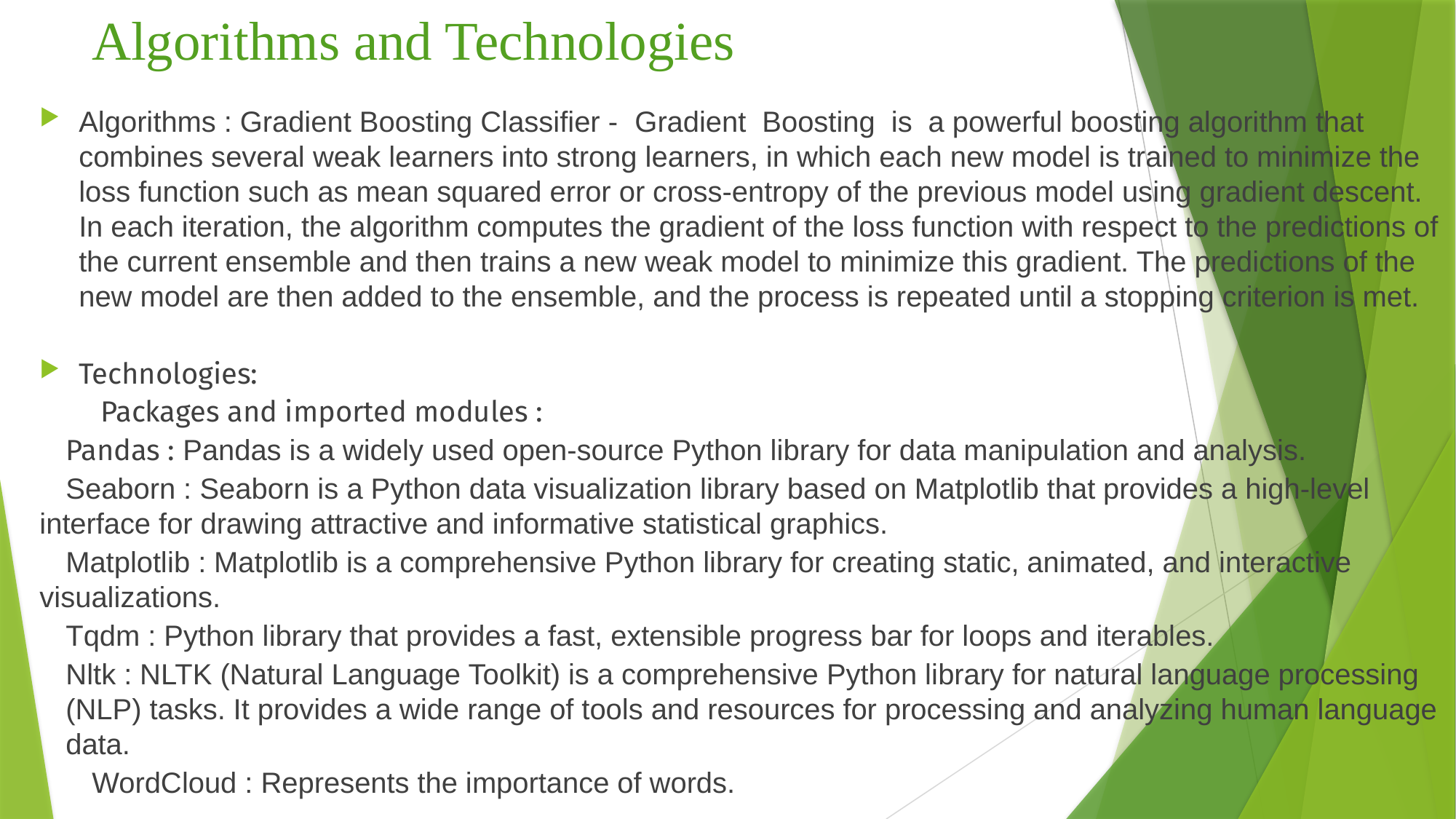

# Algorithms and Technologies
Algorithms : Gradient Boosting Classifier -  Gradient  Boosting  is  a powerful boosting algorithm that combines several weak learners into strong learners, in which each new model is trained to minimize the loss function such as mean squared error or cross-entropy of the previous model using gradient descent. In each iteration, the algorithm computes the gradient of the loss function with respect to the predictions of the current ensemble and then trains a new weak model to minimize this gradient. The predictions of the new model are then added to the ensemble, and the process is repeated until a stopping criterion is met.

Technologies:
        Packages and imported modules :
	Pandas : Pandas is a widely used open-source Python library for data manipulation and analysis.
	Seaborn : Seaborn is a Python data visualization library based on Matplotlib that provides a high-level 	interface for drawing attractive and informative statistical graphics.
	Matplotlib : Matplotlib is a comprehensive Python library for creating static, animated, and interactive 	visualizations.
	Tqdm : Python library that provides a fast, extensible progress bar for loops and iterables.
	Nltk : NLTK (Natural Language Toolkit) is a comprehensive Python library for natural language processing 	(NLP) tasks. It provides a wide range of tools and resources for processing and analyzing human language 	data.
	WordCloud : Represents the importance of words.